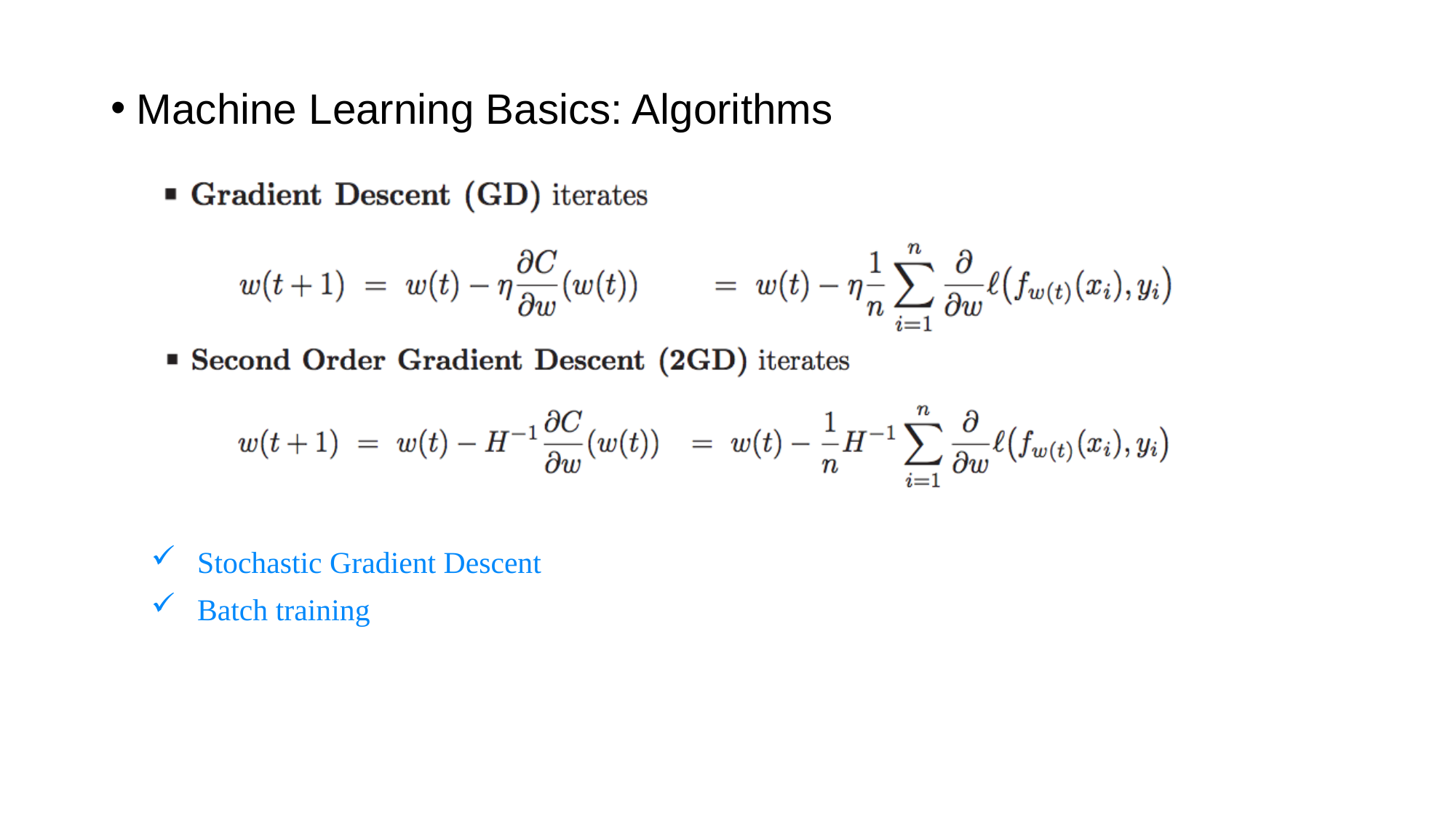

# Machine Learning Basics: Algorithms

Stochastic Gradient Descent
Batch training